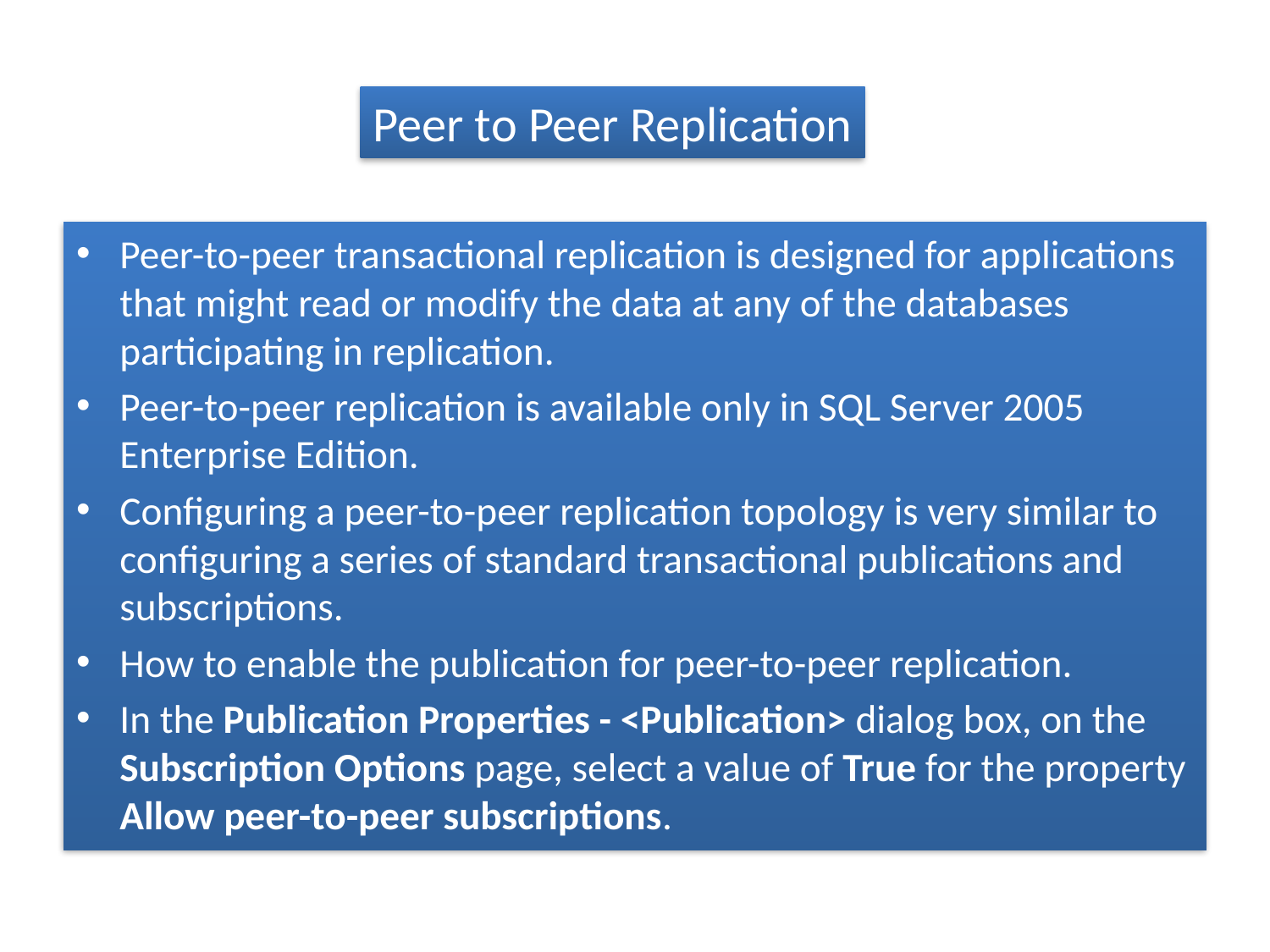

Peer to Peer Replication
Peer-to-peer transactional replication is designed for applications that might read or modify the data at any of the databases participating in replication.
Peer-to-peer replication is available only in SQL Server 2005 Enterprise Edition.
Configuring a peer-to-peer replication topology is very similar to configuring a series of standard transactional publications and subscriptions.
How to enable the publication for peer-to-peer replication.
In the Publication Properties - <Publication> dialog box, on the Subscription Options page, select a value of True for the property Allow peer-to-peer subscriptions.